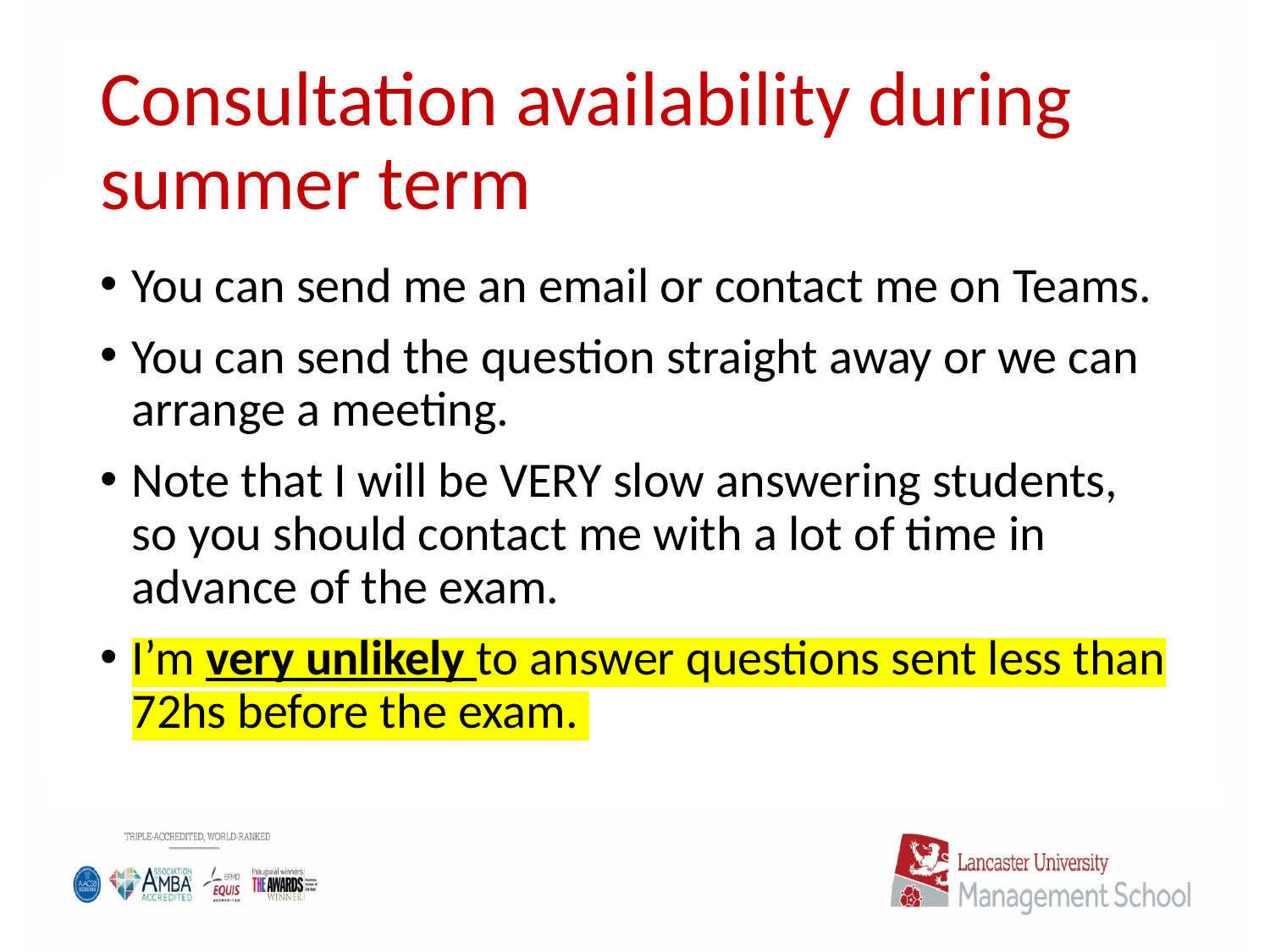

# Consultation availability during summer term
You can send me an email or contact me on Teams.
You can send the question straight away or we can arrange a meeting.
Note that I will be VERY slow answering students, so you should contact me with a lot of time in advance of the exam.
I’m very unlikely to answer questions sent less than 72hs before the exam.